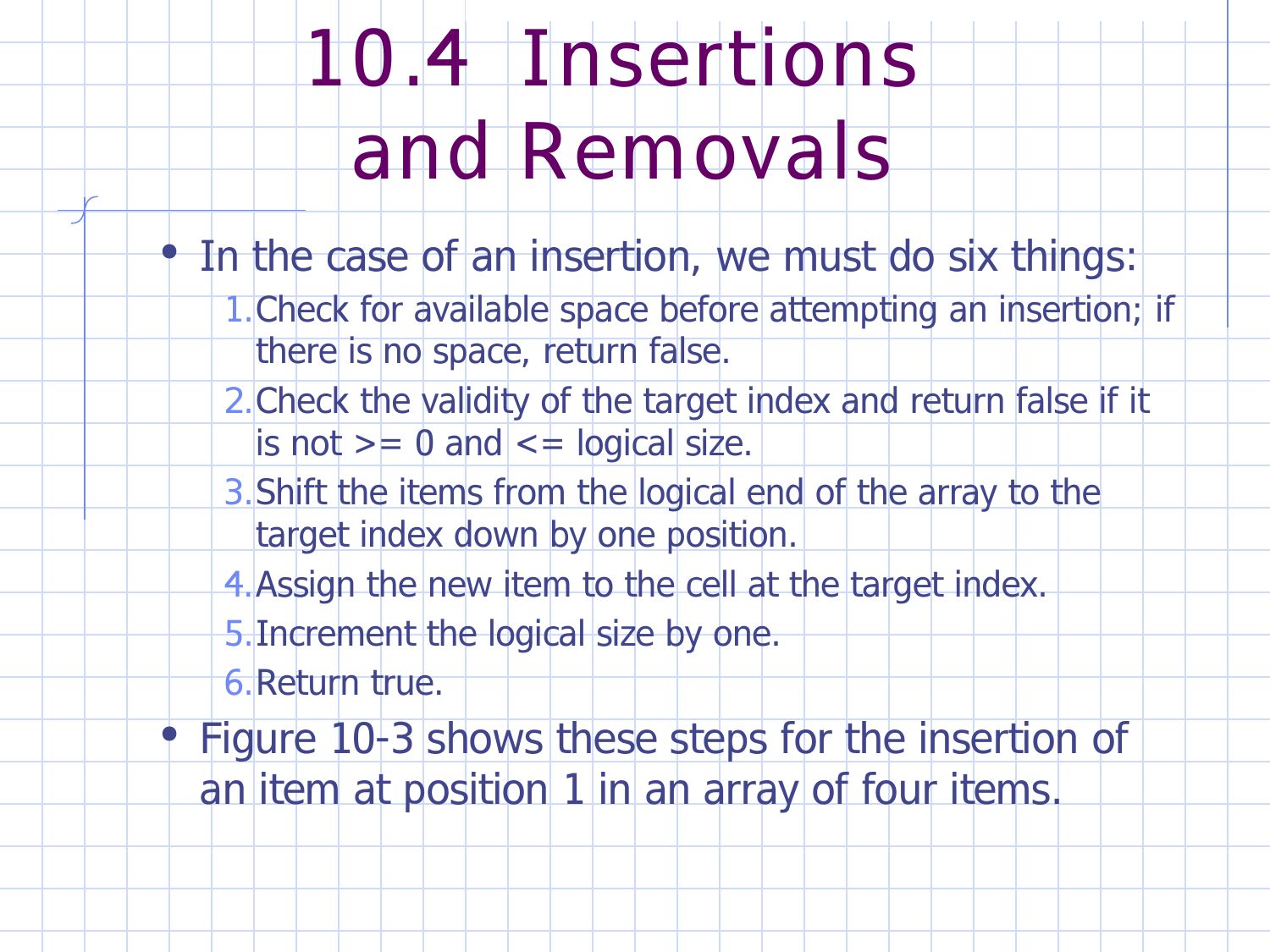

# 10.4  Insertions and Removals
In the case of an insertion, we must do six things:
Check for available space before attempting an insertion; if there is no space, return false.
Check the validity of the target index and return false if it is not >= 0 and <= logical size.
Shift the items from the logical end of the array to the target index down by one position.
Assign the new item to the cell at the target index.
Increment the logical size by one.
Return true.
Figure 10-3 shows these steps for the insertion of an item at position 1 in an array of four items.